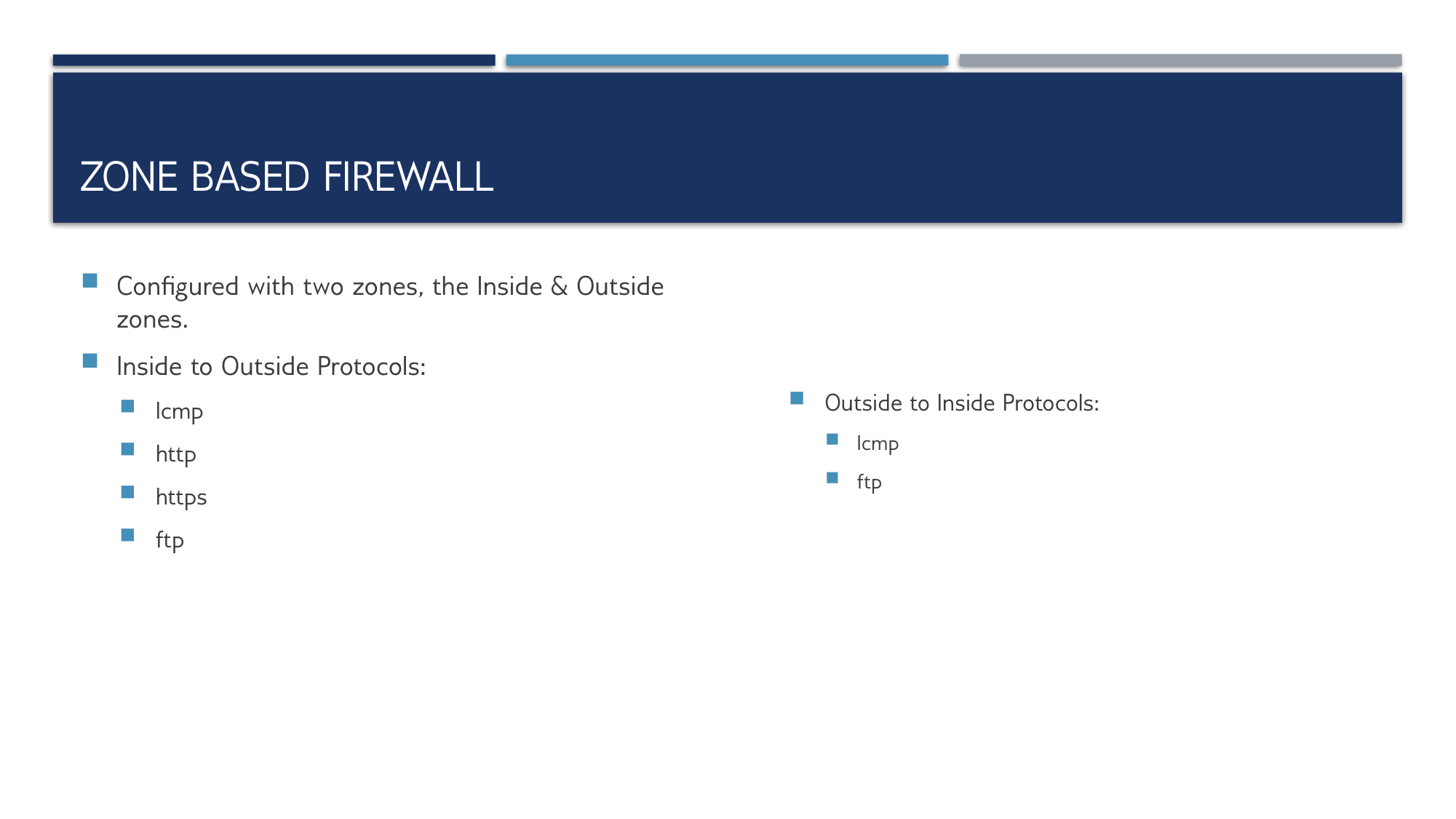

# ZONE BASED FIREWALL
Configured with two zones, the Inside & Outside zones.
Inside to Outside Protocols:
Icmp
http
https
ftp

Outside to Inside Protocols:
Icmp
ftp